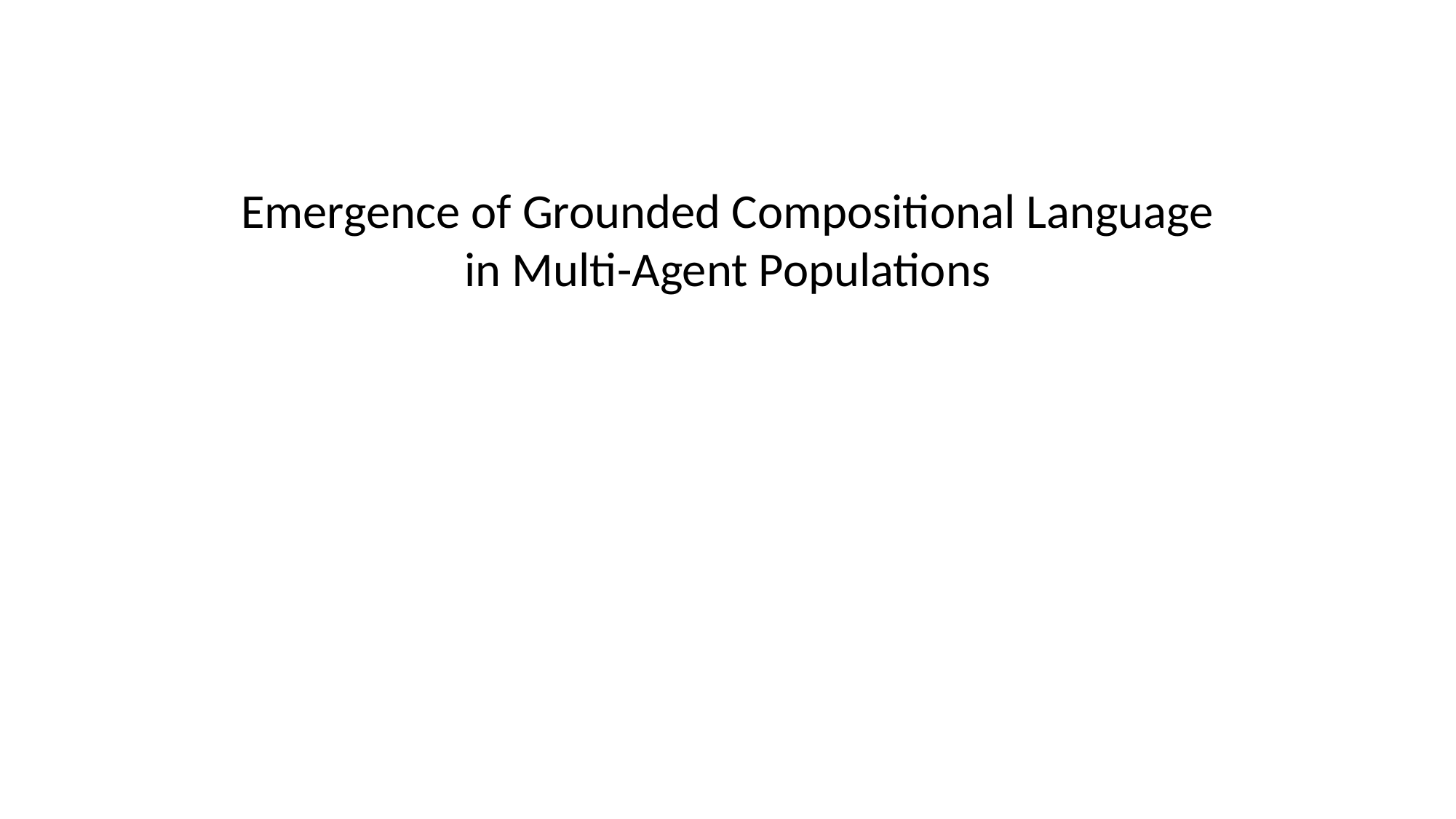

Emergence of Grounded Compositional Language in Multi-Agent Populations